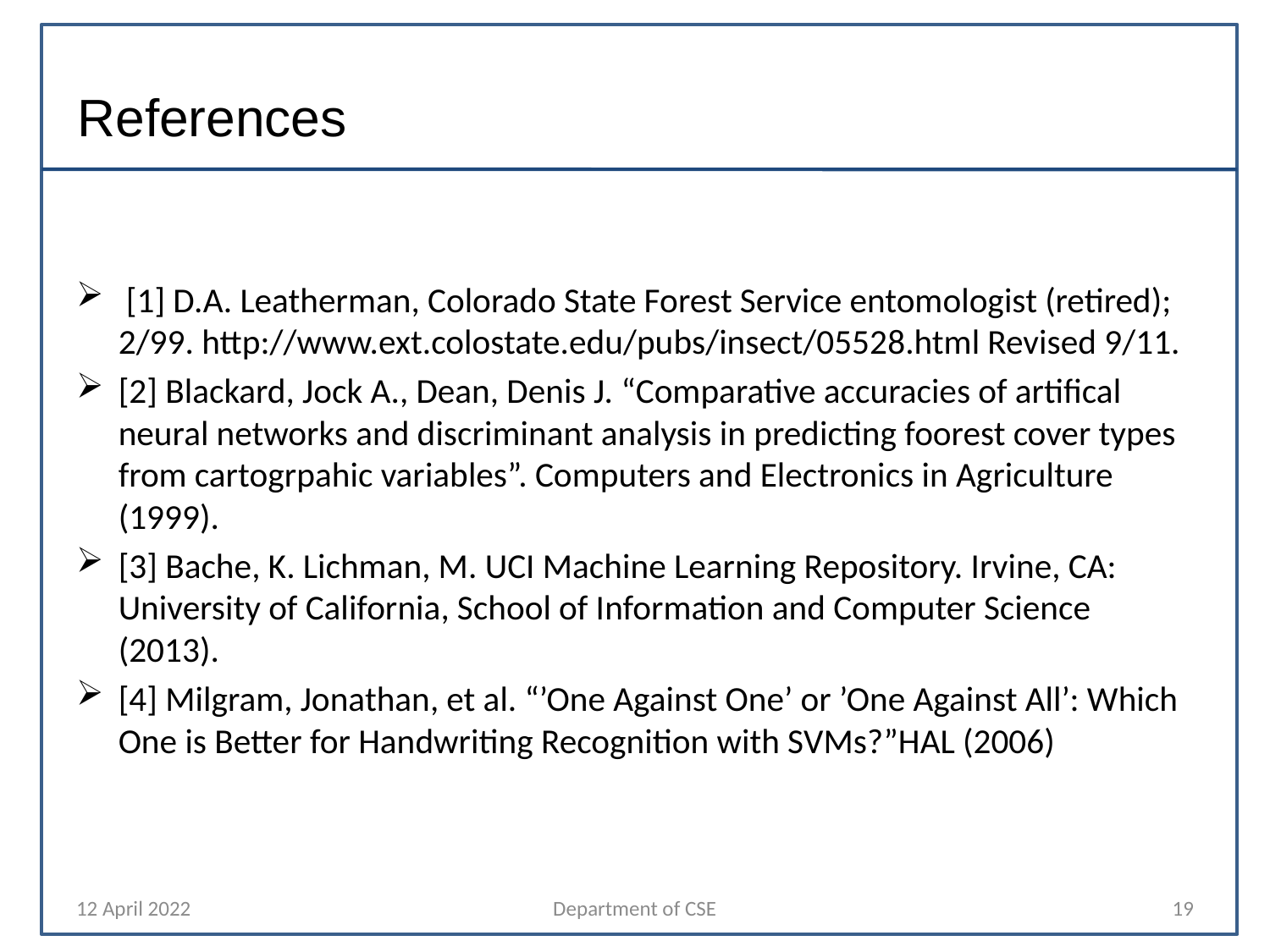

References

 [1] D.A. Leatherman, Colorado State Forest Service entomologist (retired); 2/99. http://www.ext.colostate.edu/pubs/insect/05528.html Revised 9/11.
[2] Blackard, Jock A., Dean, Denis J. “Comparative accuracies of artifical neural networks and discriminant analysis in predicting foorest cover types from cartogrpahic variables”. Computers and Electronics in Agriculture (1999).
[3] Bache, K. Lichman, M. UCI Machine Learning Repository. Irvine, CA: University of California, School of Information and Computer Science (2013).
[4] Milgram, Jonathan, et al. “’One Against One’ or ’One Against All’: Which One is Better for Handwriting Recognition with SVMs?”HAL (2006)

12 April 2022
Department of CSE
19